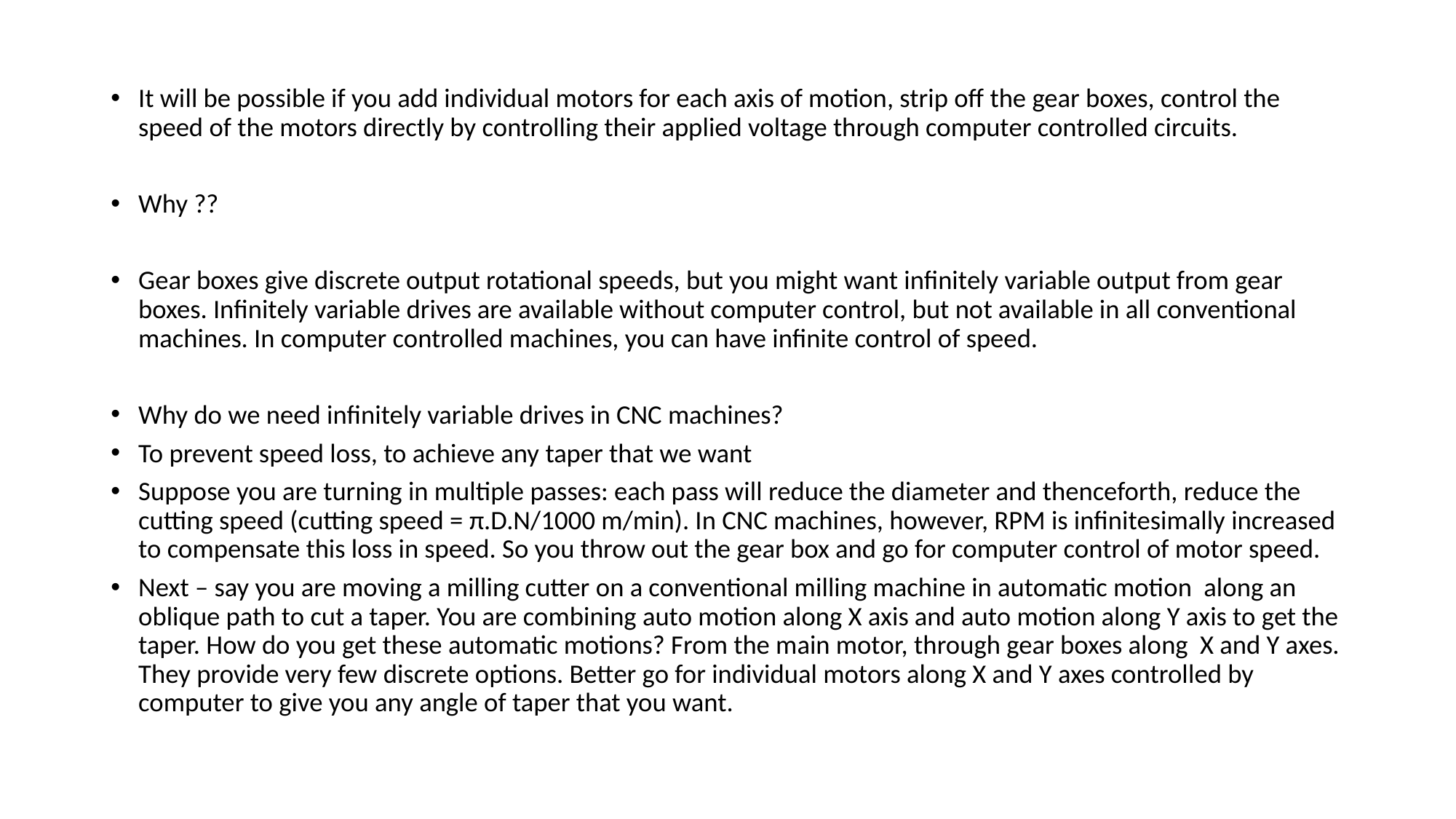

It will be possible if you add individual motors for each axis of motion, strip off the gear boxes, control the speed of the motors directly by controlling their applied voltage through computer controlled circuits.

Why ??

Gear boxes give discrete output rotational speeds, but you might want infinitely variable output from gear boxes. Infinitely variable drives are available without computer control, but not available in all conventional machines. In computer controlled machines, you can have infinite control of speed.

Why do we need infinitely variable drives in CNC machines?
To prevent speed loss, to achieve any taper that we want
Suppose you are turning in multiple passes: each pass will reduce the diameter and thenceforth, reduce the cutting speed (cutting speed = π.D.N/1000 m/min). In CNC machines, however, RPM is infinitesimally increased to compensate this loss in speed. So you throw out the gear box and go for computer control of motor speed.
Next – say you are moving a milling cutter on a conventional milling machine in automatic motion  along an oblique path to cut a taper. You are combining auto motion along X axis and auto motion along Y axis to get the taper. How do you get these automatic motions? From the main motor, through gear boxes along  X and Y axes. They provide very few discrete options. Better go for individual motors along X and Y axes controlled by computer to give you any angle of taper that you want.